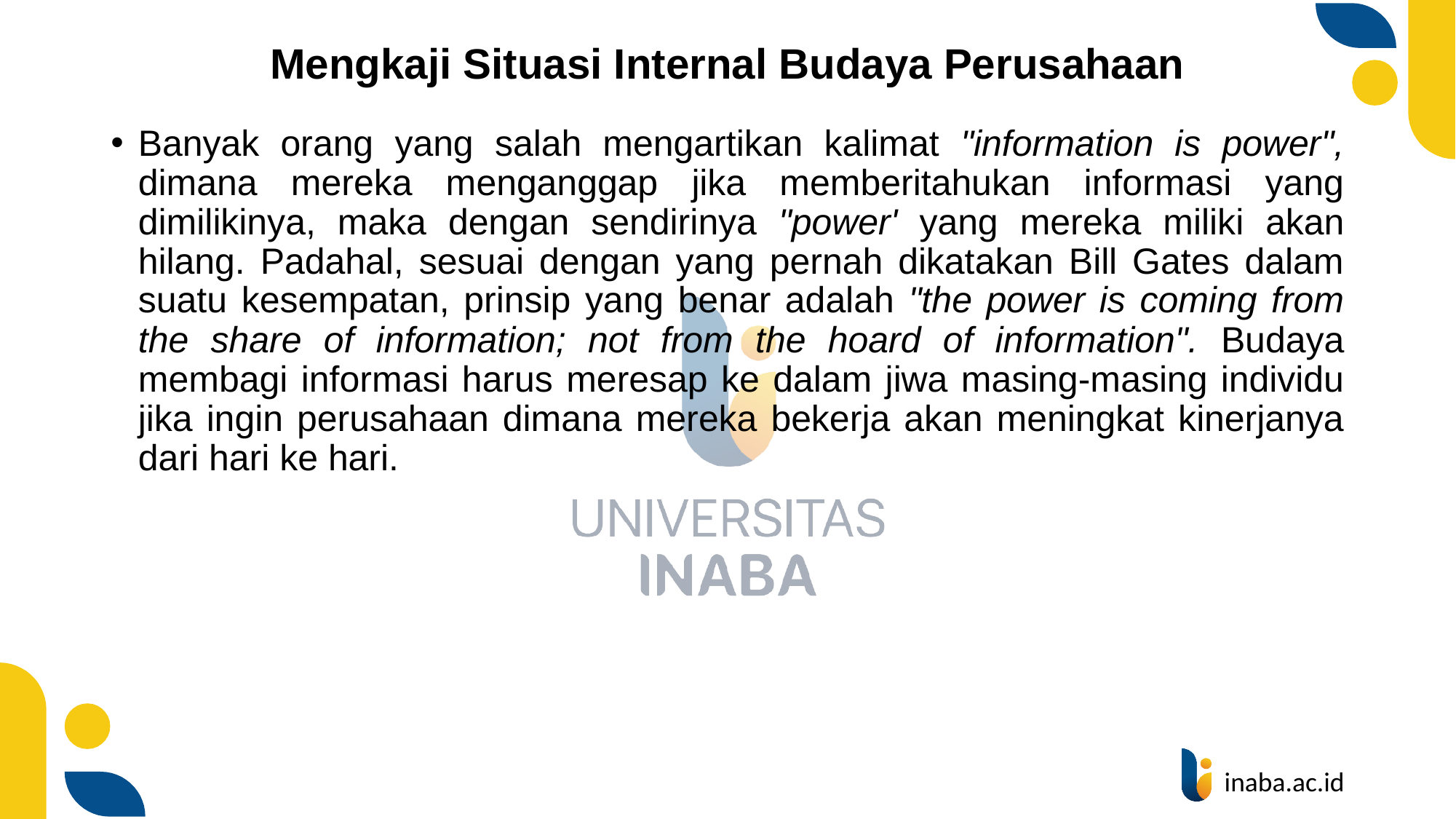

# Mengkaji Situasi Internal Budaya Perusahaan
Banyak orang yang salah mengartikan kalimat "information is power", dimana mereka menganggap jika memberitahukan informasi yang dimilikinya, maka dengan sendirinya "power' yang mereka miliki akan hilang. Padahal, sesuai dengan yang pernah dikatakan Bill Gates dalam suatu kesempatan, prinsip yang benar adalah "the power is coming from the share of information; not from the hoard of information". Budaya membagi informasi harus meresap ke dalam jiwa masing-masing individu jika ingin perusahaan dimana mereka bekerja akan meningkat kinerjanya dari hari ke hari.